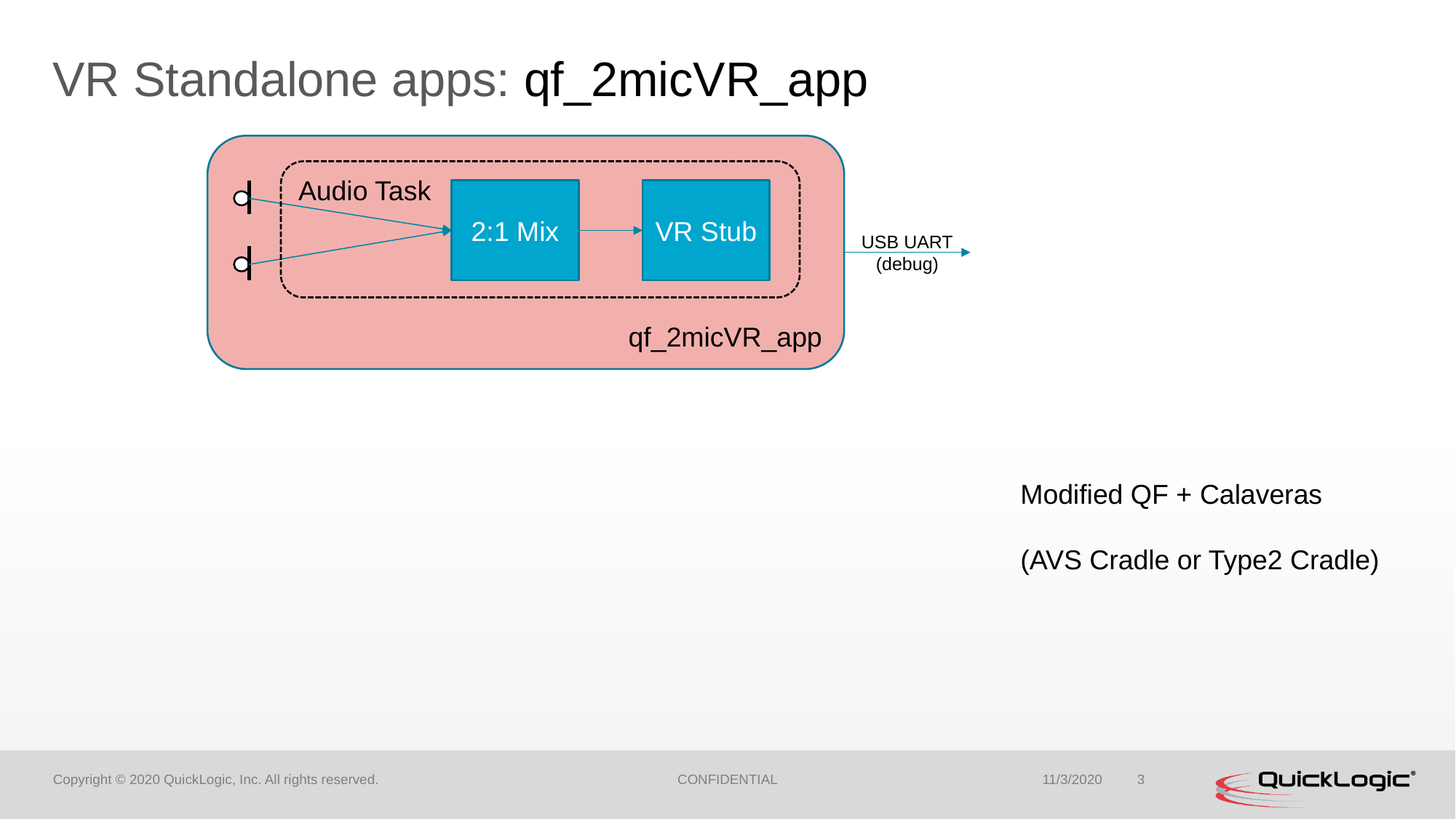

# VR Standalone apps: qf_2micVR_app
qf_2micVR_app
Audio Task

2:1 Mix
VR Stub
USB UART
(debug)

Modified QF + Calaveras

(AVS Cradle or Type2 Cradle)